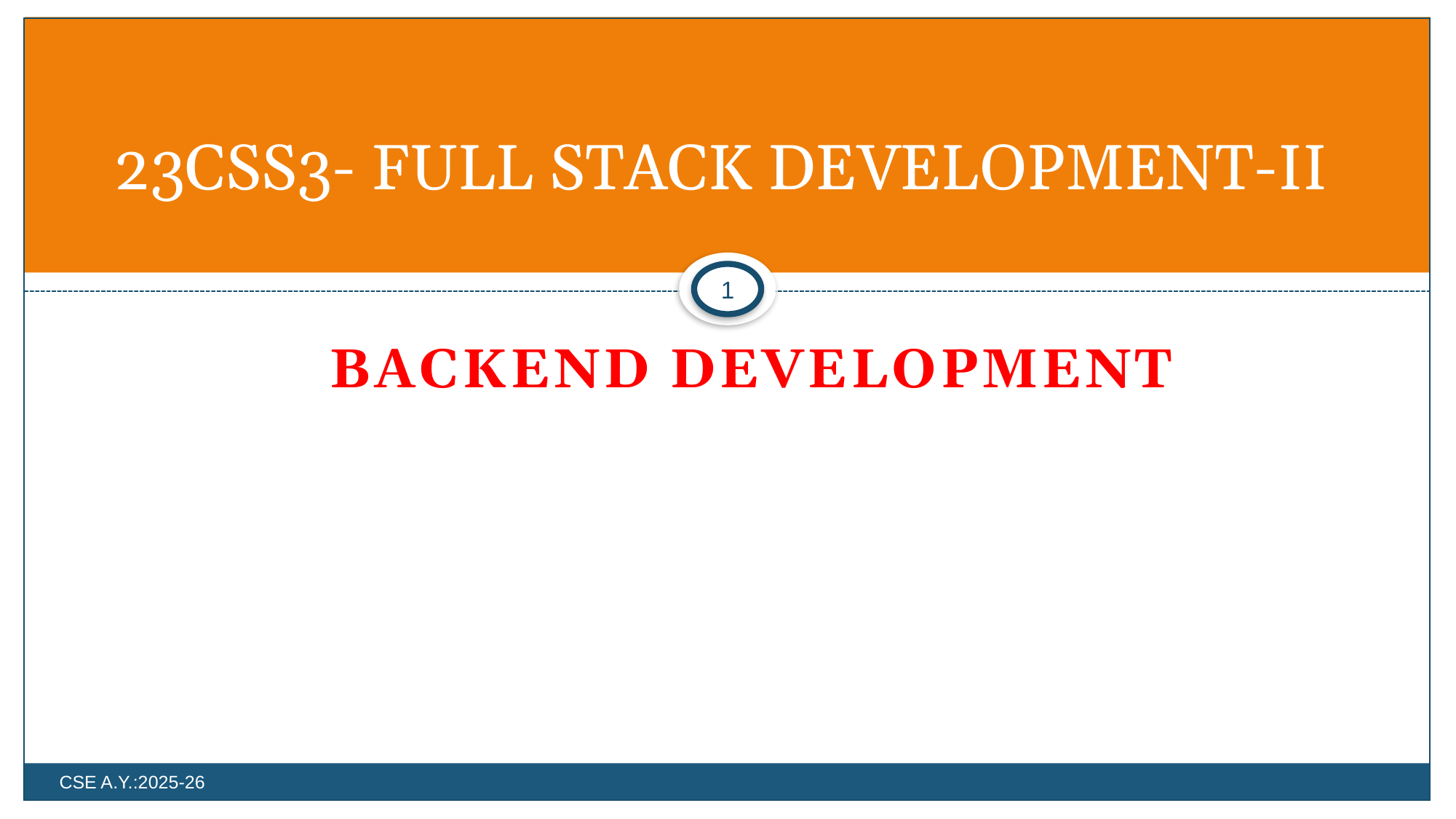

# 23CSS3- FULL STACK DEVELOPMENT-II
1
Backend development

CSE A.Y.:2025-26